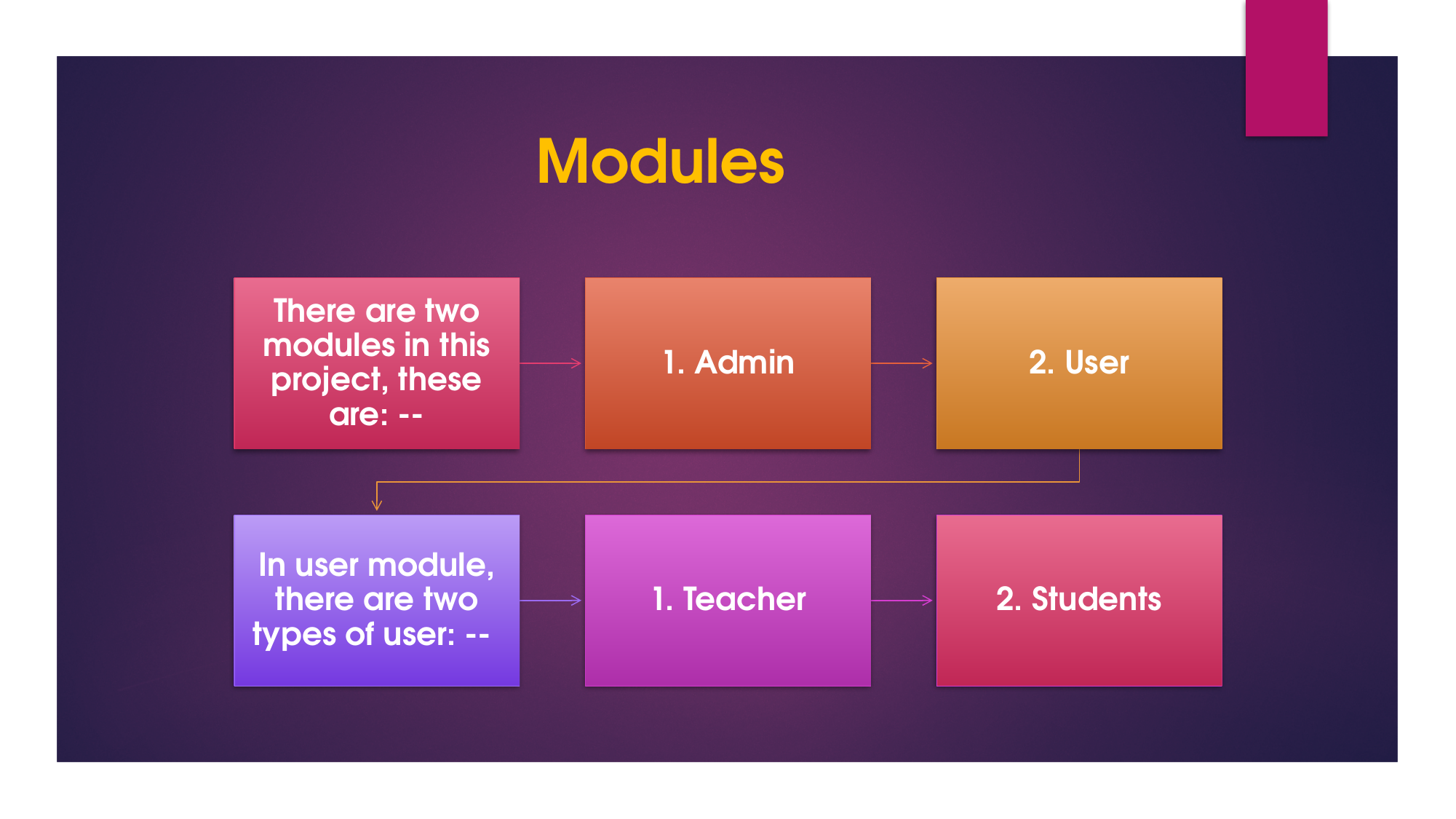

# Modules

There are two modules in this project, these are: --

1. Admin

2. User

In user module, there are two types of user: --

1. Teacher
2. Students